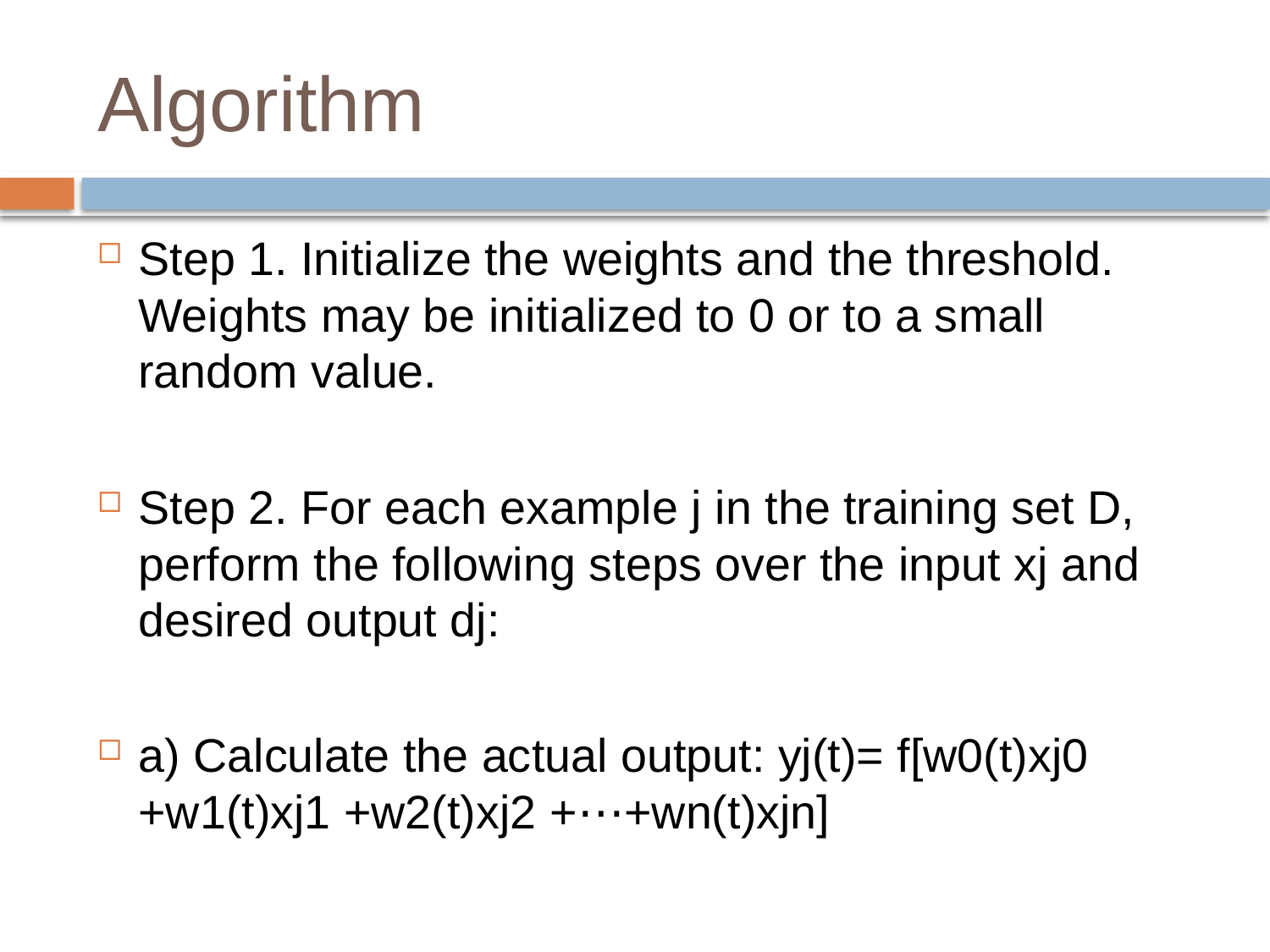

# Algorithm
Step 1. Initialize the weights and the threshold. Weights may be initialized to 0 or to a small random value.

Step 2. For each example j in the training set D, perform the following steps over the input xj and desired output dj:

a) Calculate the actual output: yj(t)= f[w0(t)xj0 +w1(t)xj1 +w2(t)xj2 +⋯+wn(t)xjn]